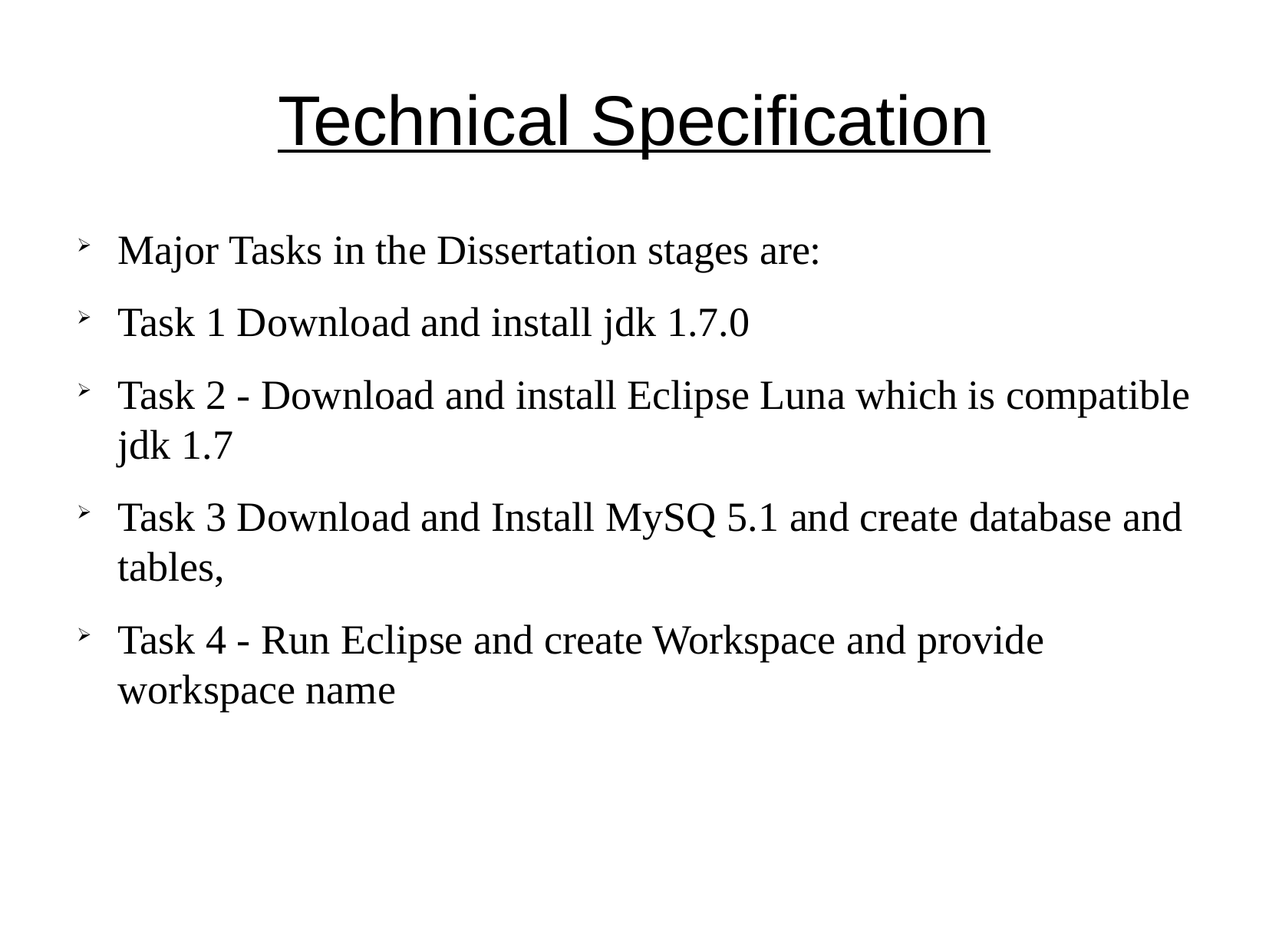

Technical Specification
Major Tasks in the Dissertation stages are:
Task 1 Download and install jdk 1.7.0
Task 2 - Download and install Eclipse Luna which is compatible jdk 1.7
Task 3 Download and Install MySQ 5.1 and create database and tables,
Task 4 - Run Eclipse and create Workspace and provide workspace name